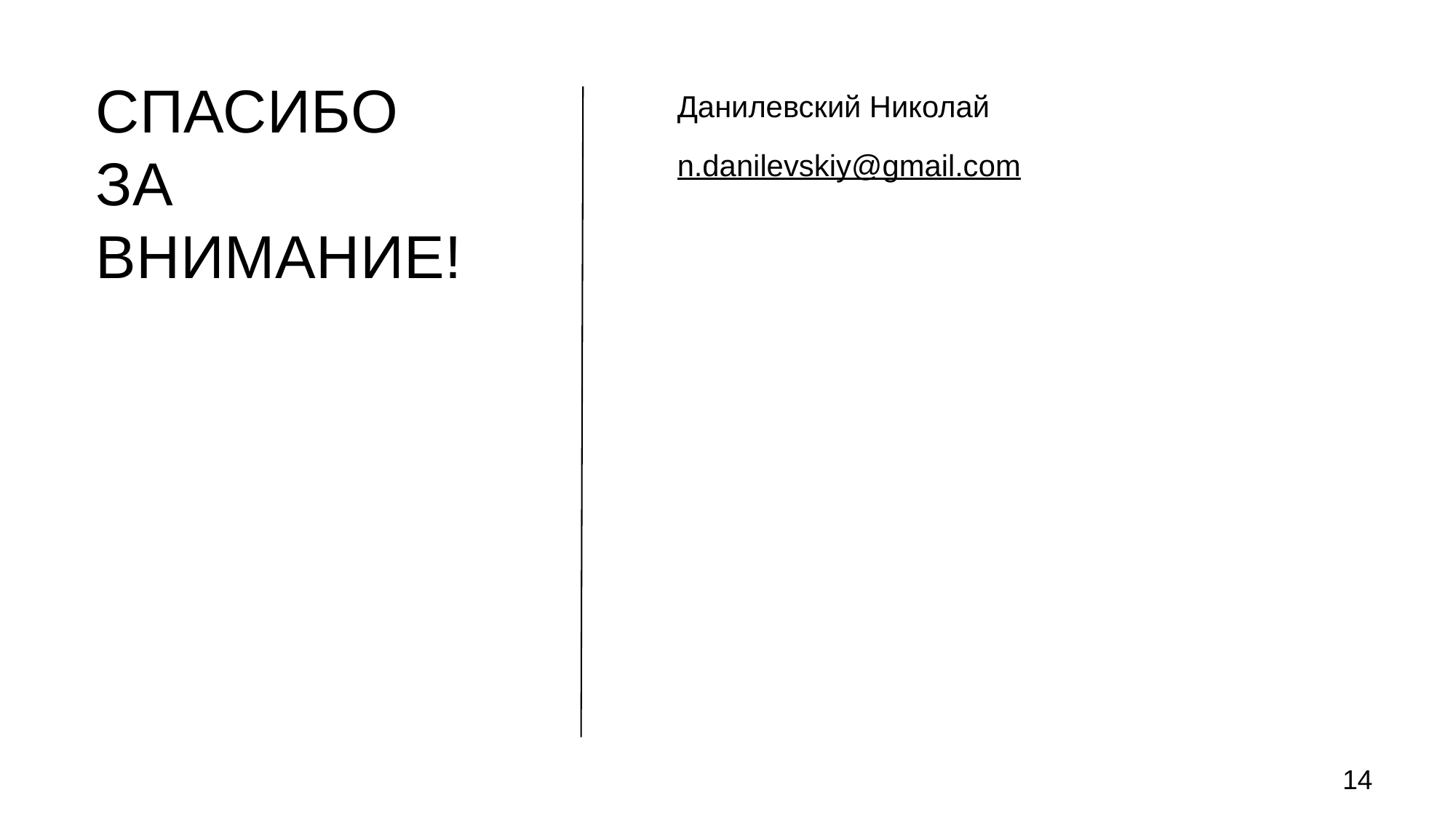

# Спасибо за внимание!
Данилевский Николай
n.danilevskiy@gmail.com
14